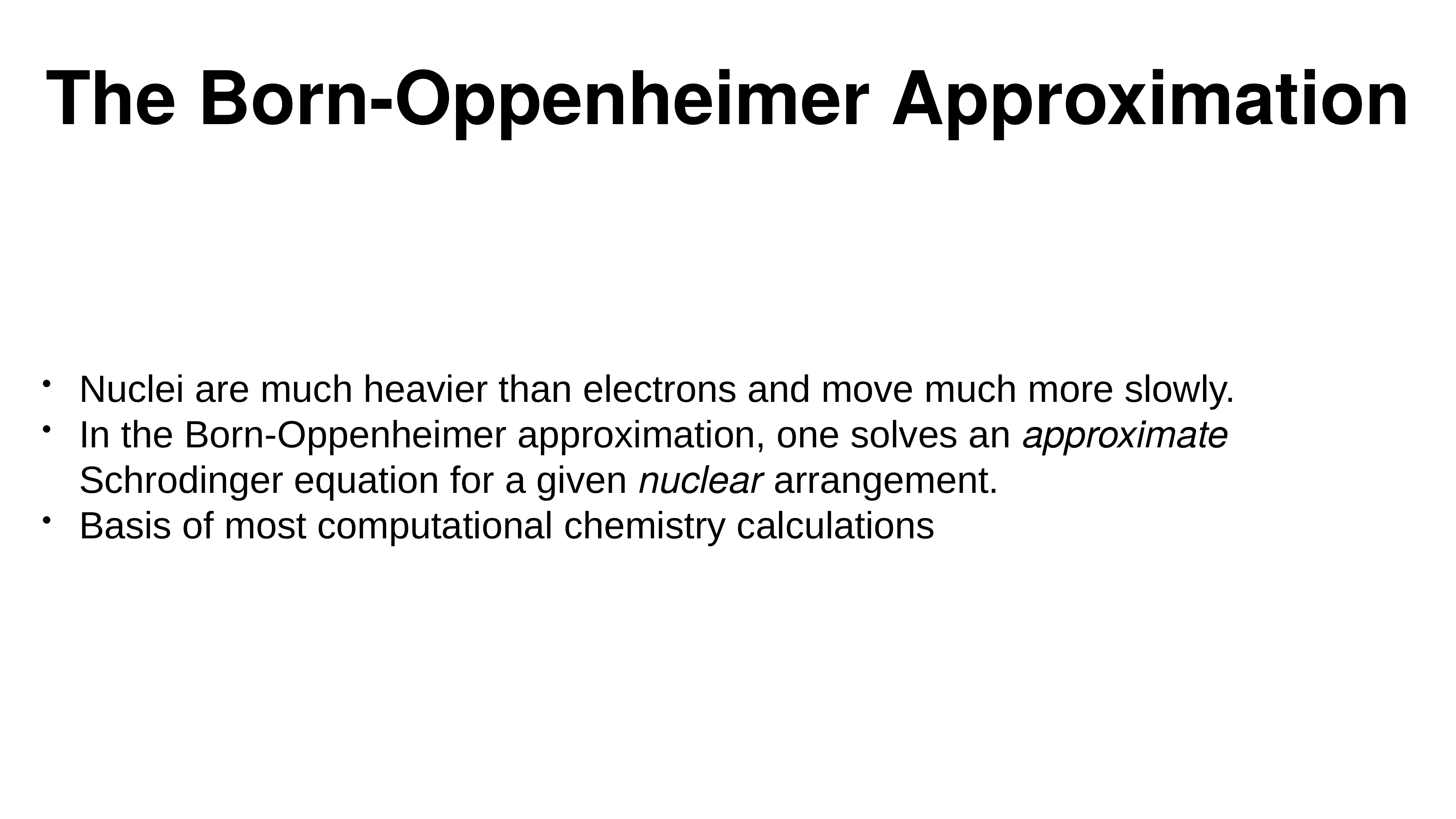

# The Born-Oppenheimer Approximation
Nuclei are much heavier than electrons and move much more slowly.
In the Born-Oppenheimer approximation, one solves an approximate Schrodinger equation for a given nuclear arrangement.
Basis of most computational chemistry calculations
10